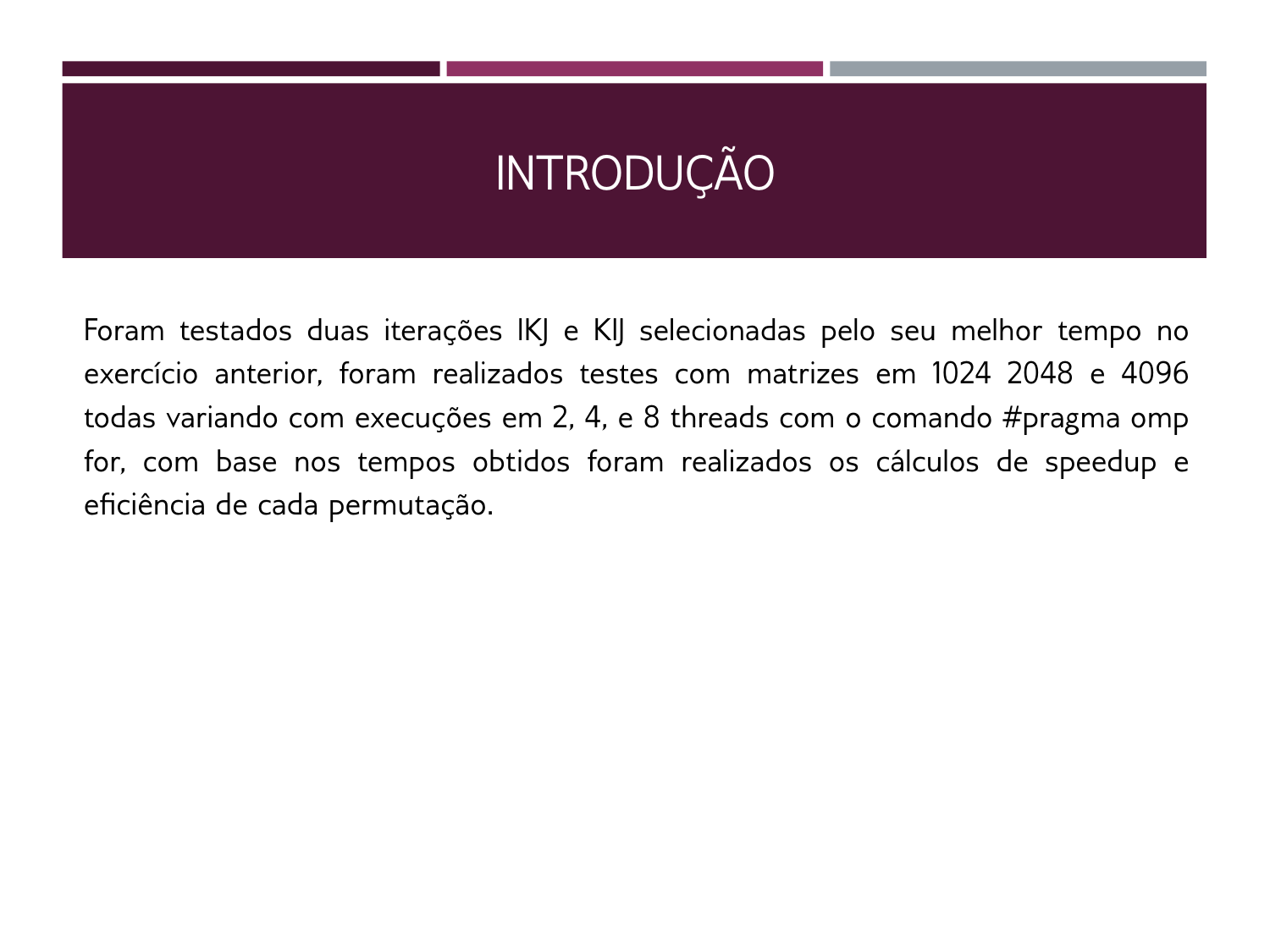

# INTRODUÇÃO
Foram testados duas iterações IKJ e KIJ selecionadas pelo seu melhor tempo no exercício anterior, foram realizados testes com matrizes em 1024 2048 e 4096 todas variando com execuções em 2, 4, e 8 threads com o comando #pragma omp for, com base nos tempos obtidos foram realizados os cálculos de speedup e eficiência de cada permutação.